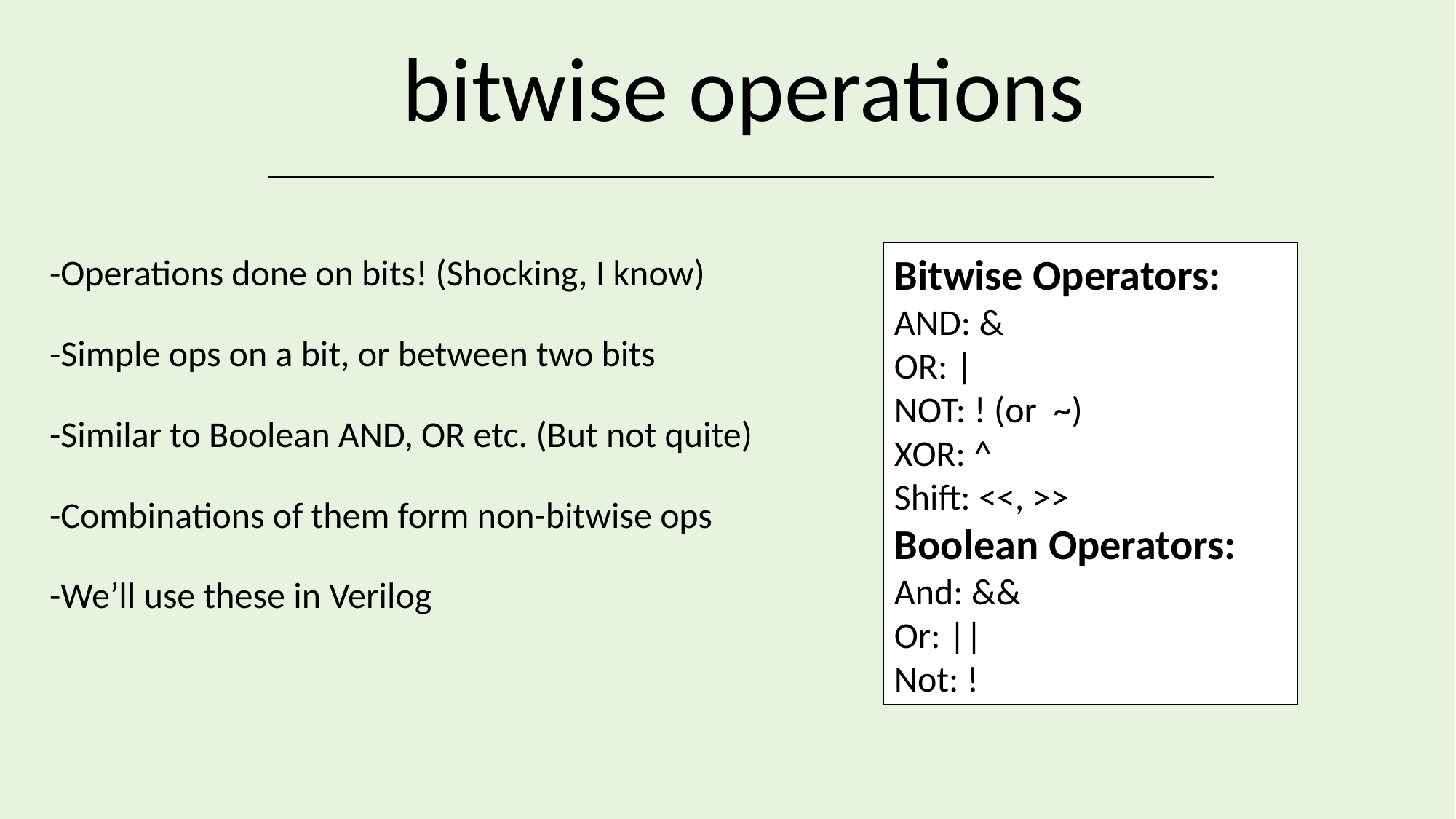

# bitwise operations
-Operations done on bits! (Shocking, I know)
-Simple ops on a bit, or between two bits
-Similar to Boolean AND, OR etc. (But not quite)
-Combinations of them form non-bitwise ops
-We’ll use these in Verilog

Bitwise Operators:
AND: &
OR: |
NOT: ! (or  ~)
XOR: ^
Shift: <<, >>
Boolean Operators:
And: &&
Or: ||
Not: !